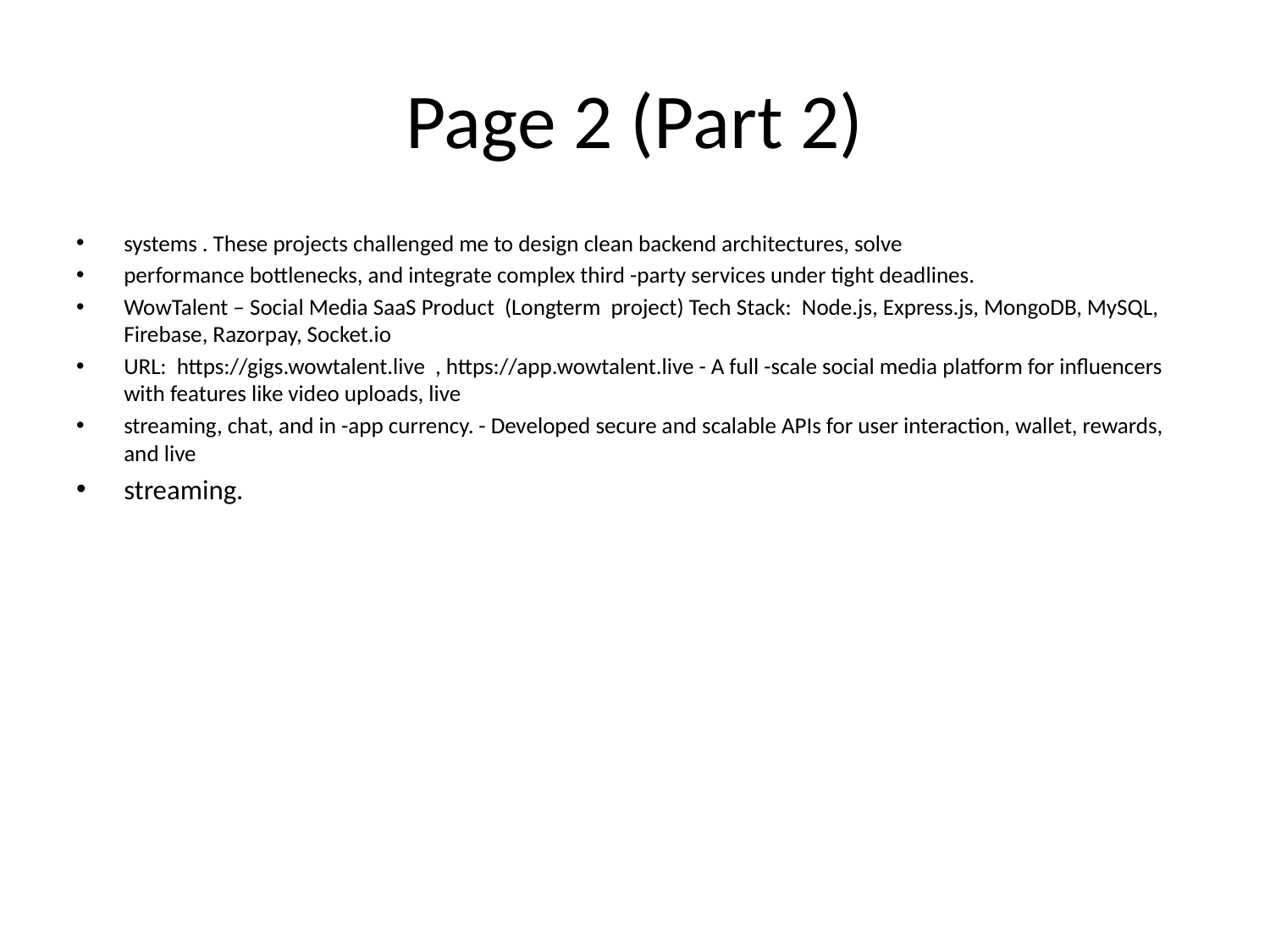

# Page 2 (Part 2)
systems . These projects challenged me to design clean backend architectures, solve
performance bottlenecks, and integrate complex third -party services under tight deadlines.
WowTalent – Social Media SaaS Product  (Longterm  project) Tech Stack:  Node.js, Express.js, MongoDB, MySQL, Firebase, Razorpay, Socket.io
URL:  https://gigs.wowtalent.live  , https://app.wowtalent.live - A full -scale social media platform for influencers with features like video uploads, live
streaming, chat, and in -app currency. - Developed secure and scalable APIs for user interaction, wallet, rewards, and live
streaming.